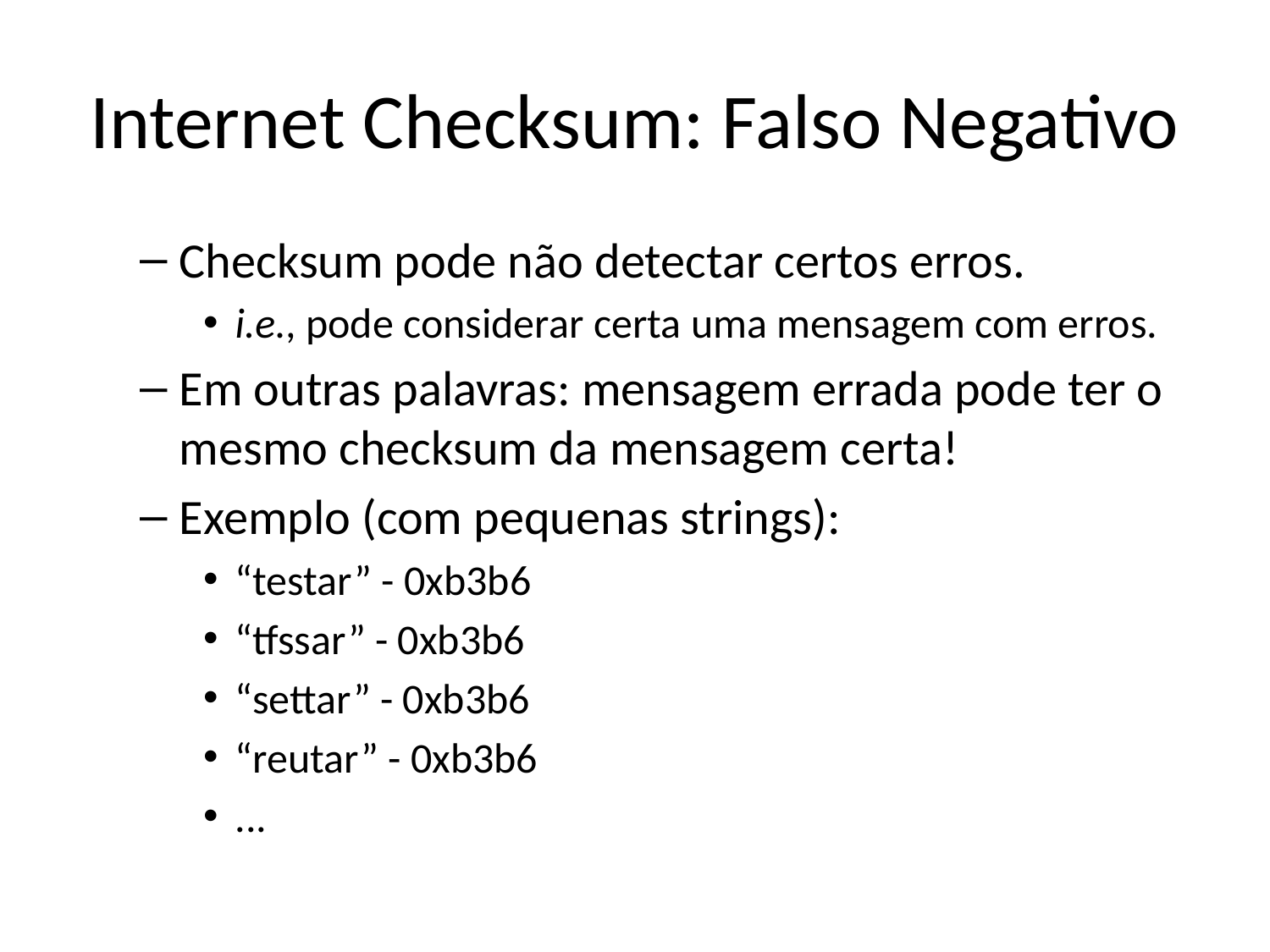

# Internet Checksum: Falso Negativo
Checksum pode não detectar certos erros.
i.e., pode considerar certa uma mensagem com erros.
Em outras palavras: mensagem errada pode ter o mesmo checksum da mensagem certa!
Exemplo (com pequenas strings):
“testar” - 0xb3b6
“tfssar” - 0xb3b6
“settar” - 0xb3b6
“reutar” - 0xb3b6
...